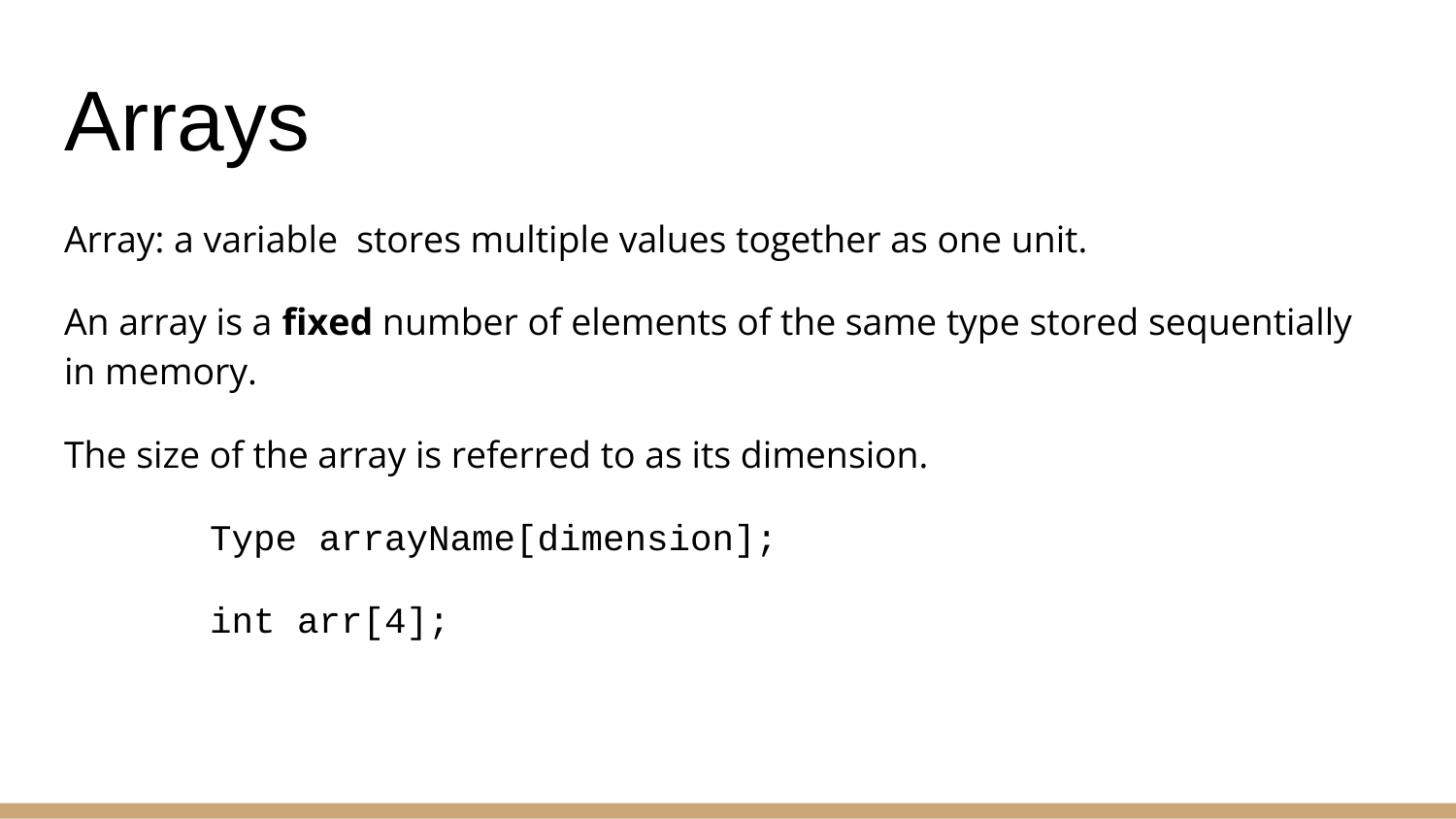

# Arrays
Array: a variable  stores multiple values together as one unit.
An array is a fixed number of elements of the same type stored sequentially in memory.
The size of the array is referred to as its dimension.
	Type arrayName[dimension];
	int arr[4];